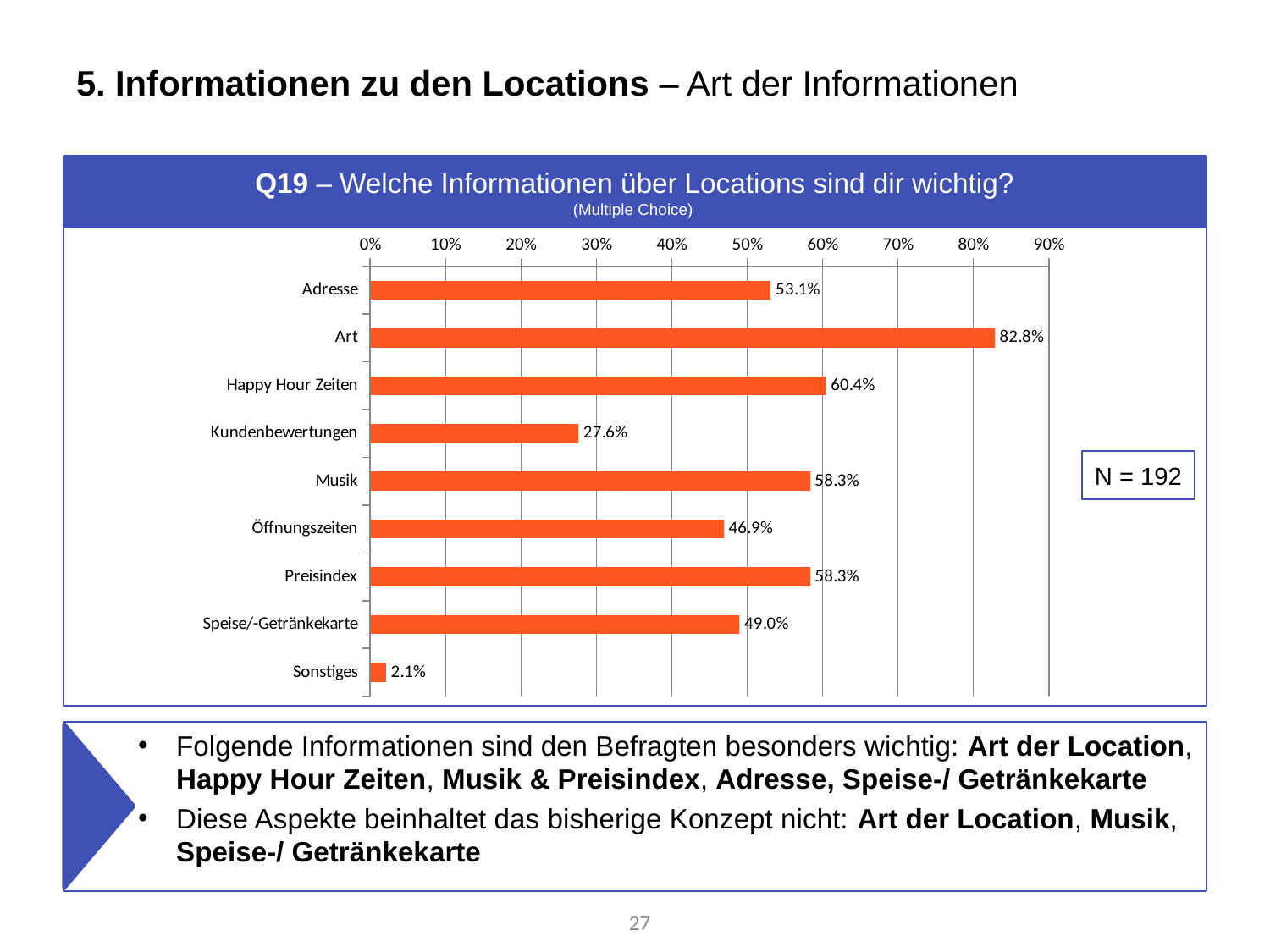

# 5. Informationen zu den Locations – Art der Informationen

Q19 – Welche Informationen über Locations sind dir wichtig?
(Multiple Choice)

### Chart

| Category | % der Fälle |
|---|---|
| Adresse | 0.53125 |
| Art | 0.828125 |
| Happy Hour Zeiten | 0.6041666666666666 |
| Kundenbewertungen | 0.2760416666666667 |
| Musik | 0.5833333333333334 |
| Öffnungszeiten | 0.46875 |
| Preisindex | 0.5833333333333334 |
| Speise/-Getränkekarte | 0.4895833333333333 |
| Sonstiges | 0.020833333333333332 |
N = 192
Folgende Informationen sind den Befragten besonders wichtig: Art der Location, Happy Hour Zeiten, Musik & Preisindex, Adresse, Speise-/ Getränkekarte
Diese Aspekte beinhaltet das bisherige Konzept nicht: Art der Location, Musik, Speise-/ Getränkekarte

27